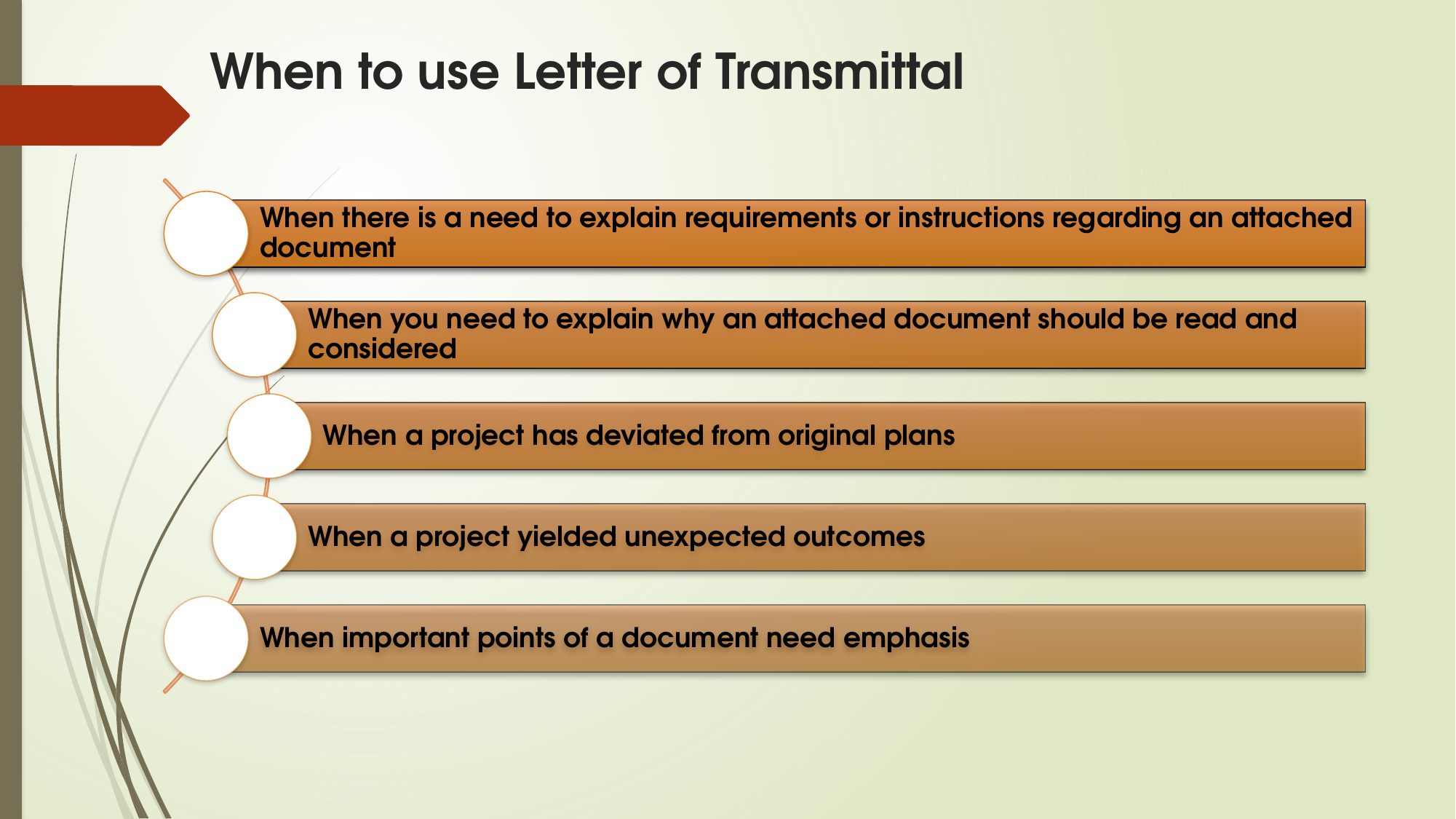

# When to use Letter of Transmittal
When there is a need to explain requirements or instructions regarding an attached document
When you need to explain why an attached document should be read and considered
When a project has deviated from original plans
When a project yielded unexpected outcomes
When important points of a document need emphasis